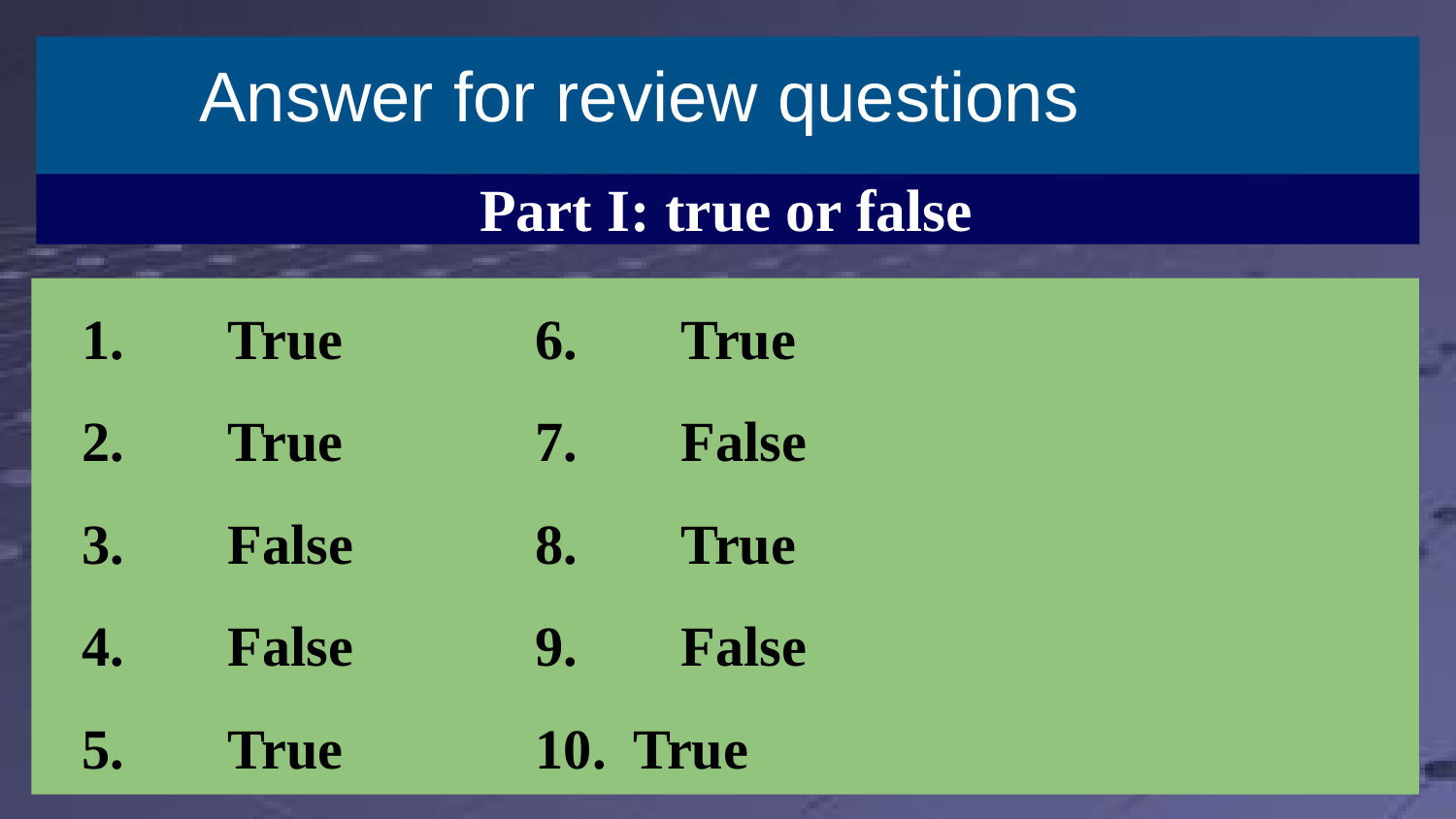

# Answer for review questions
Part I: true or false
1.  	True
2.  	True
3.  	False
4.  	False
5.  	True
6.  	True
7.  	False
8.  	True
9.  	False
10.  True